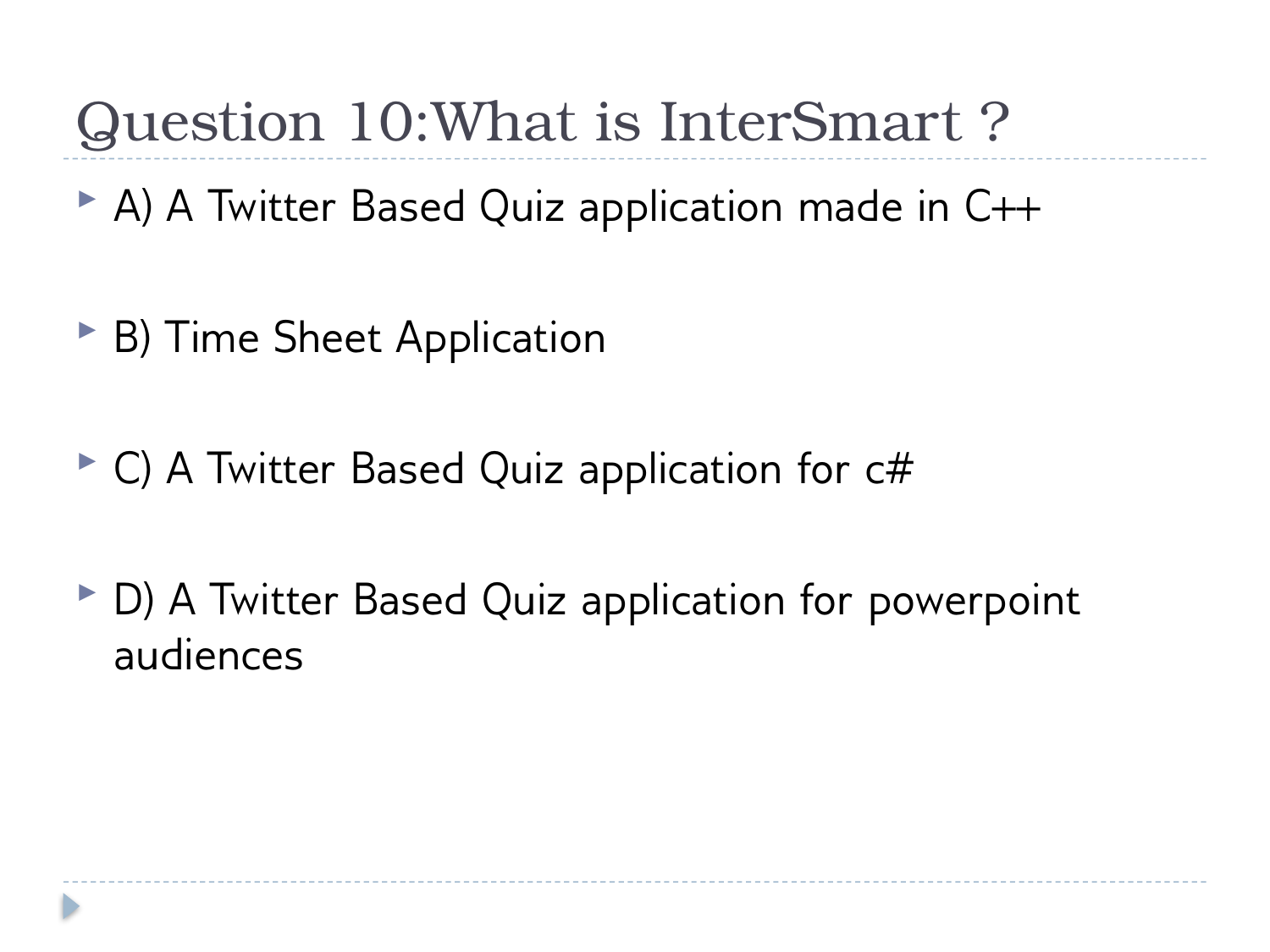

# Question 10:What is InterSmart ?
A) A Twitter Based Quiz application made in C++

B) Time Sheet Application

C) A Twitter Based Quiz application for c#

D) A Twitter Based Quiz application for powerpoint audiences